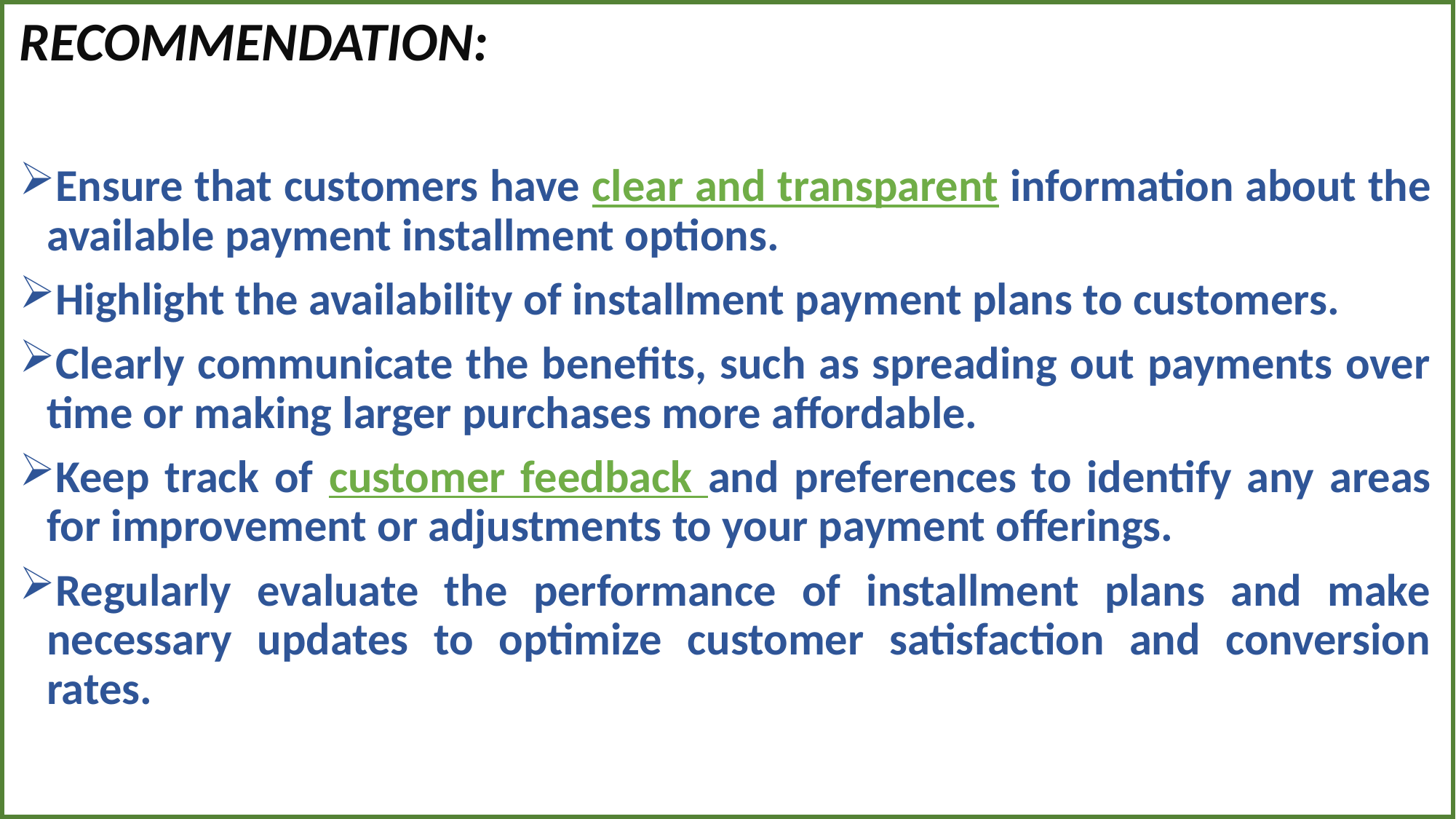

RECOMMENDATION:

Ensure that customers have clear and transparent information about the available payment installment options.
Highlight the availability of installment payment plans to customers.
Clearly communicate the benefits, such as spreading out payments over time or making larger purchases more affordable.
Keep track of customer feedback and preferences to identify any areas for improvement or adjustments to your payment offerings.
Regularly evaluate the performance of installment plans and make necessary updates to optimize customer satisfaction and conversion rates.